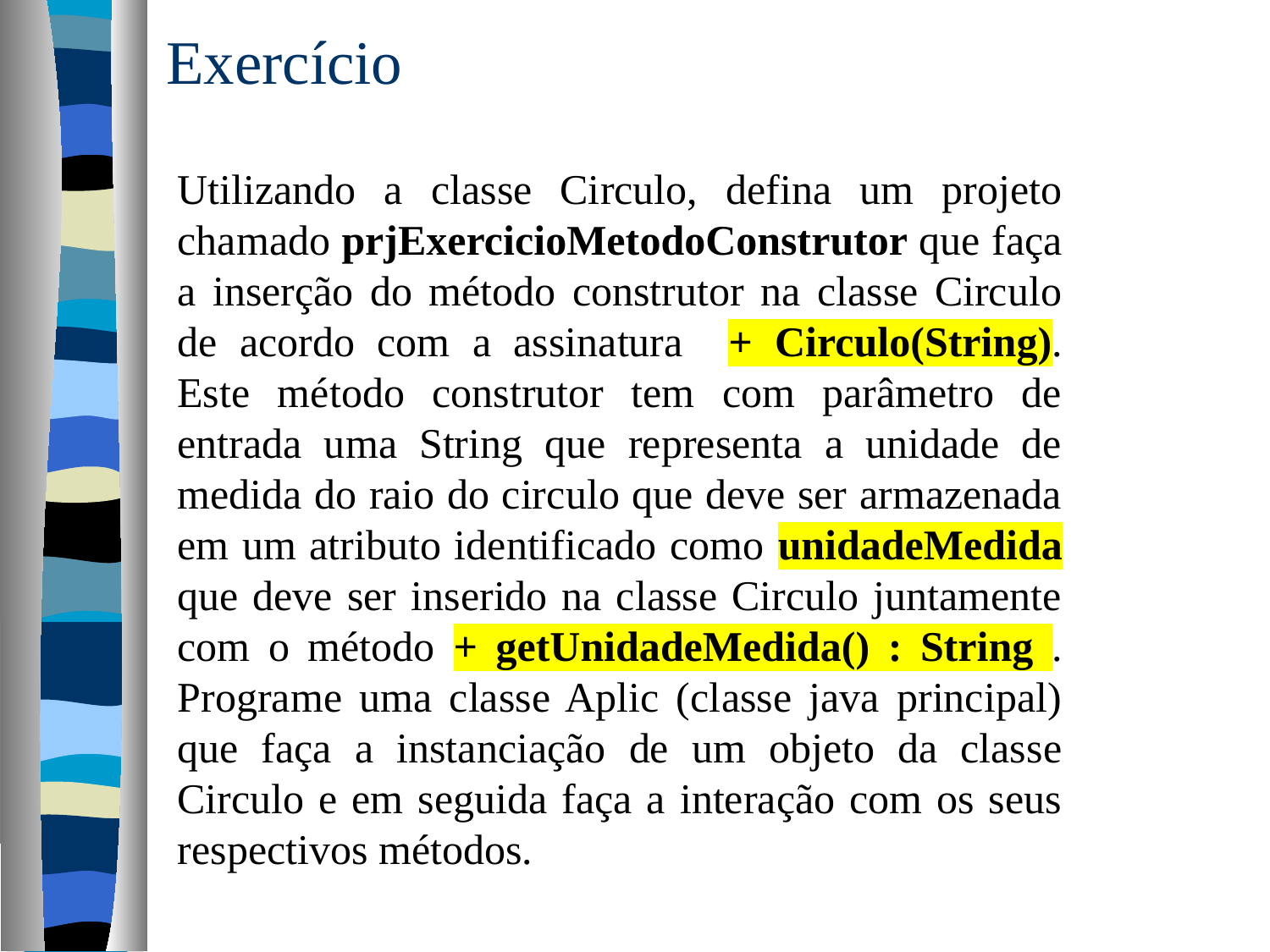

Exercício
Utilizando a classe Circulo, defina um projeto chamado prjExercicioMetodoConstrutor que faça a inserção do método construtor na classe Circulo de acordo com a assinatura  + Circulo(String). Este método construtor tem com parâmetro de entrada uma String que representa a unidade de medida do raio do circulo que deve ser armazenada em um atributo identificado como unidadeMedida que deve ser inserido na classe Circulo juntamente com o método + getUnidadeMedida() : String . Programe uma classe Aplic (classe java principal) que faça a instanciação de um objeto da classe Circulo e em seguida faça a interação com os seus respectivos métodos.